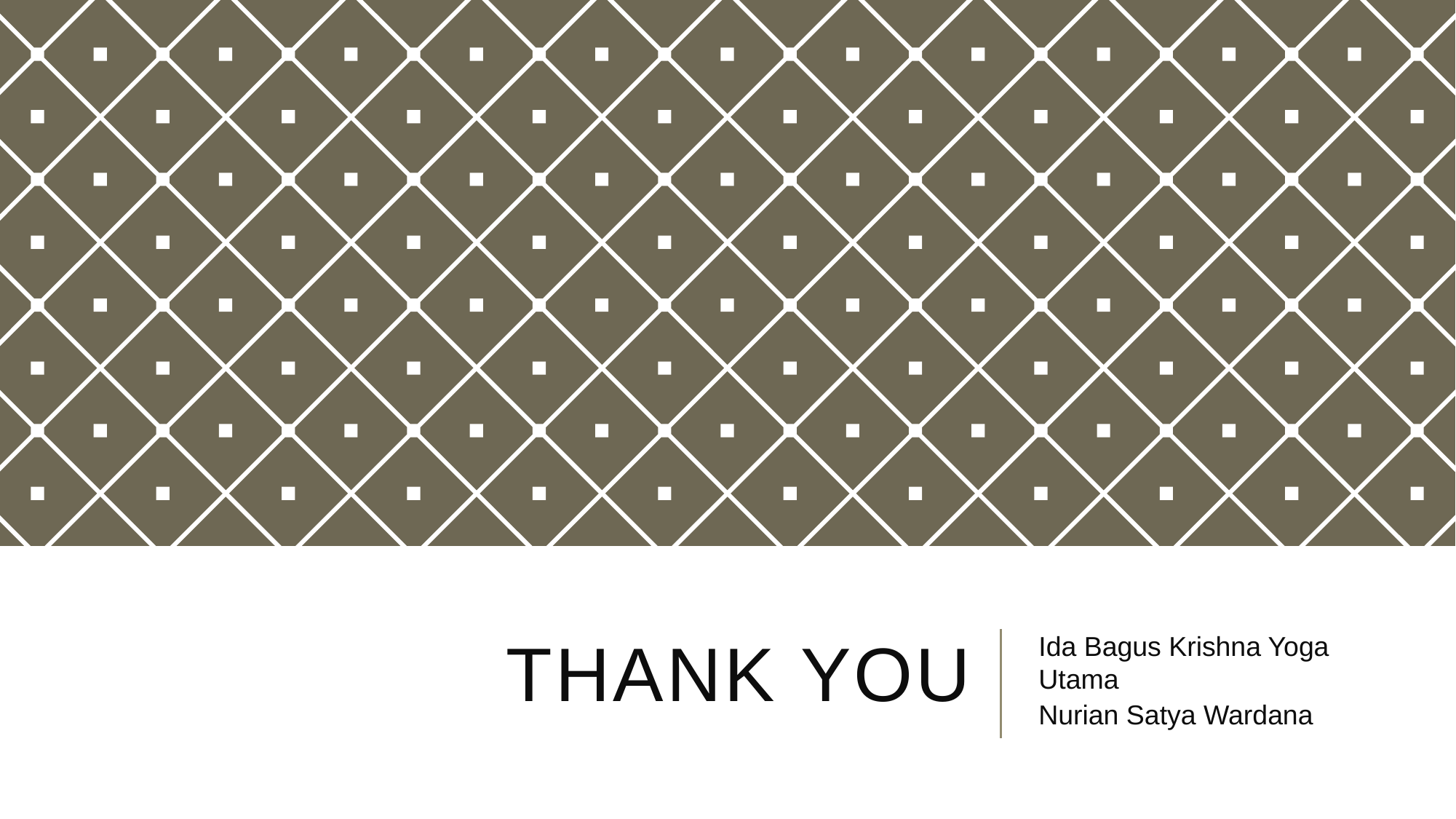

# Thank you
Ida Bagus Krishna Yoga Utama
Nurian Satya Wardana